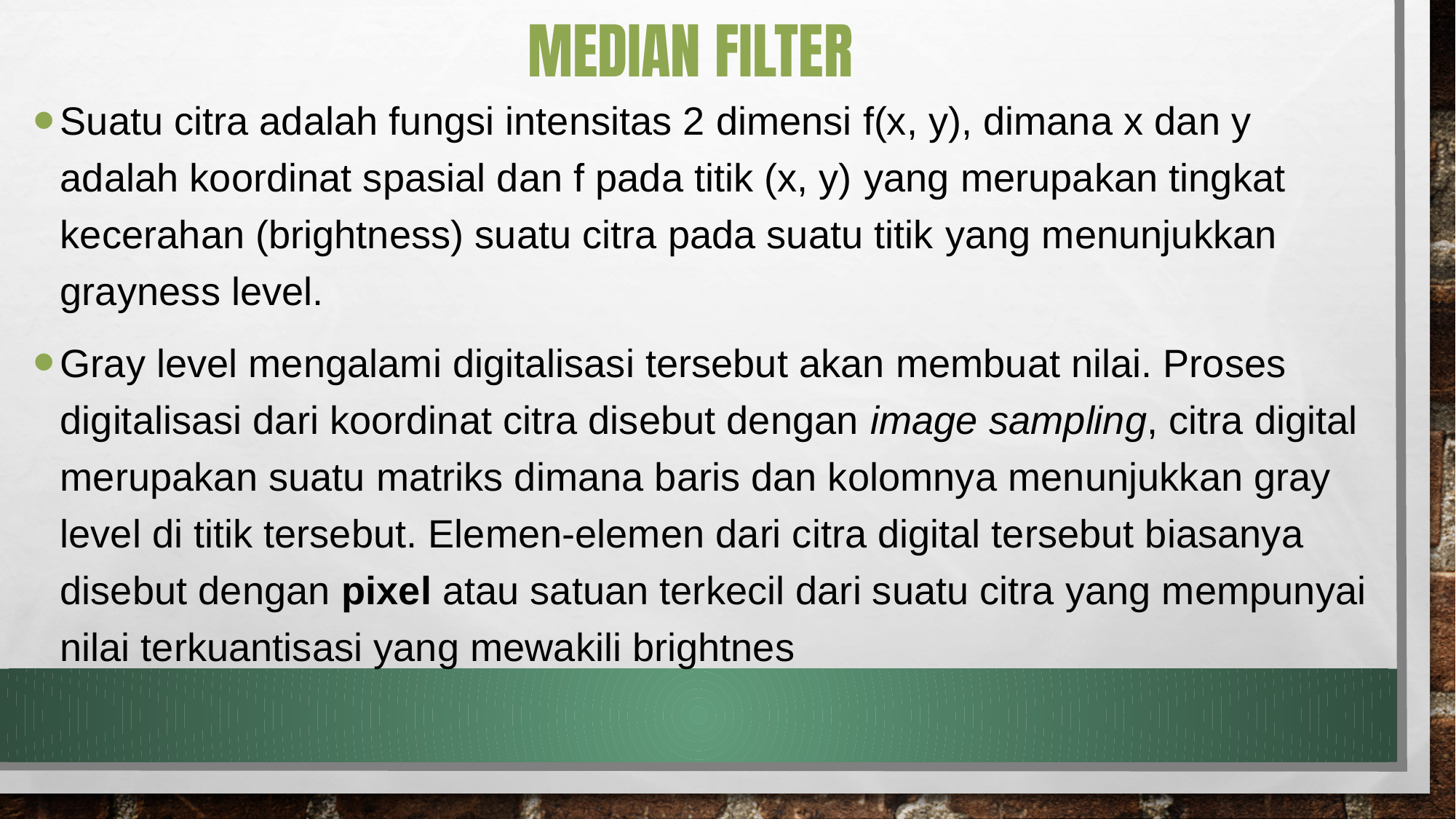

# Median filter
Suatu citra adalah fungsi intensitas 2 dimensi f(x, y), dimana x dan y adalah koordinat spasial dan f pada titik (x, y) yang merupakan tingkat kecerahan (brightness) suatu citra pada suatu titik yang menunjukkan grayness level.
Gray level mengalami digitalisasi tersebut akan membuat nilai. Proses digitalisasi dari koordinat citra disebut dengan image sampling, citra digital merupakan suatu matriks dimana baris dan kolomnya menunjukkan gray level di titik tersebut. Elemen-elemen dari citra digital tersebut biasanya disebut dengan pixel atau satuan terkecil dari suatu citra yang mempunyai nilai terkuantisasi yang mewakili brightnes